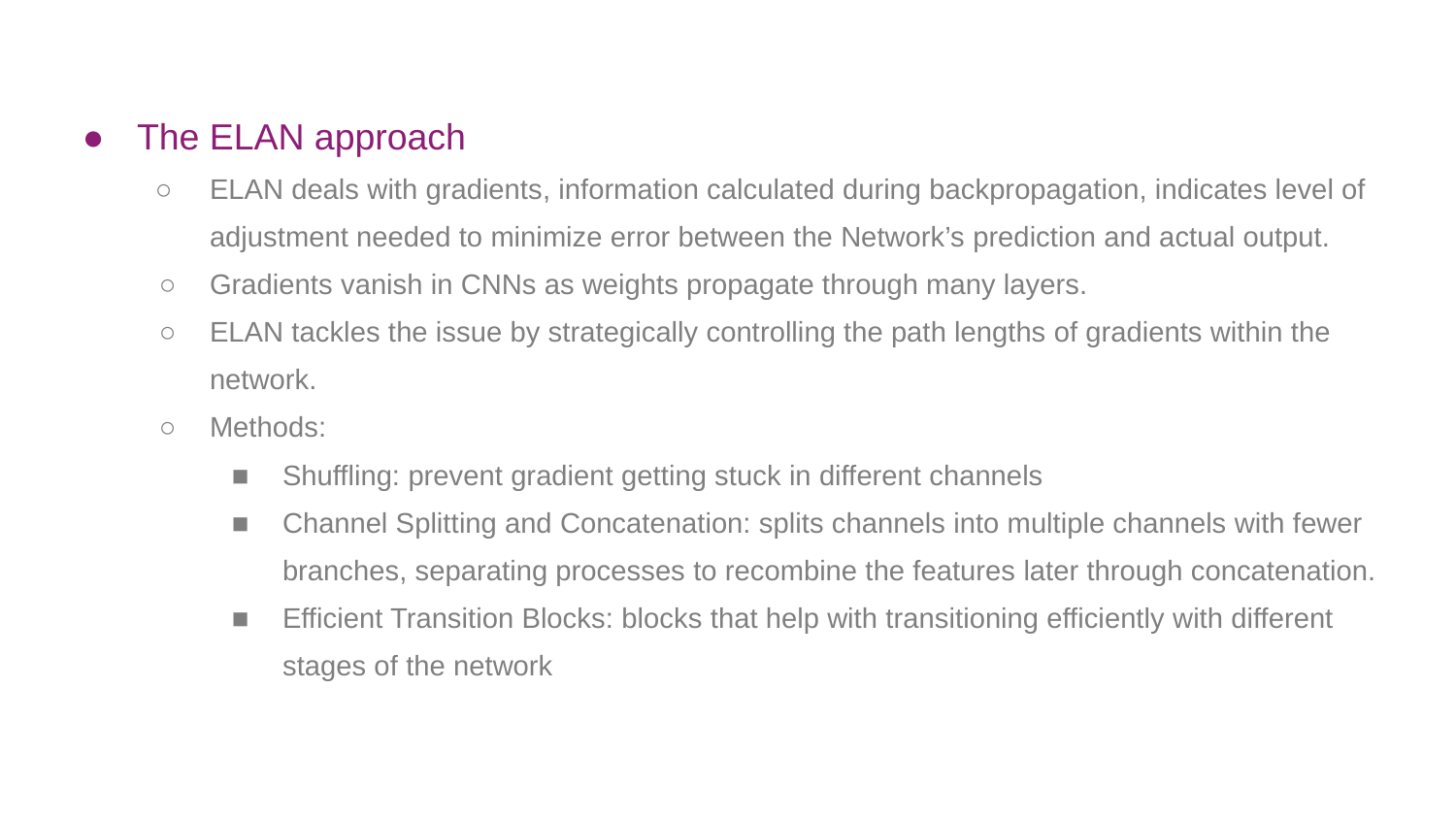

The ELAN approach
ELAN deals with gradients, information calculated during backpropagation, indicates level of adjustment needed to minimize error between the Network’s prediction and actual output.
Gradients vanish in CNNs as weights propagate through many layers.
ELAN tackles the issue by strategically controlling the path lengths of gradients within the network.
Methods:
Shuffling: prevent gradient getting stuck in different channels
Channel Splitting and Concatenation: splits channels into multiple channels with fewer branches, separating processes to recombine the features later through concatenation.
Efficient Transition Blocks: blocks that help with transitioning efficiently with different stages of the network